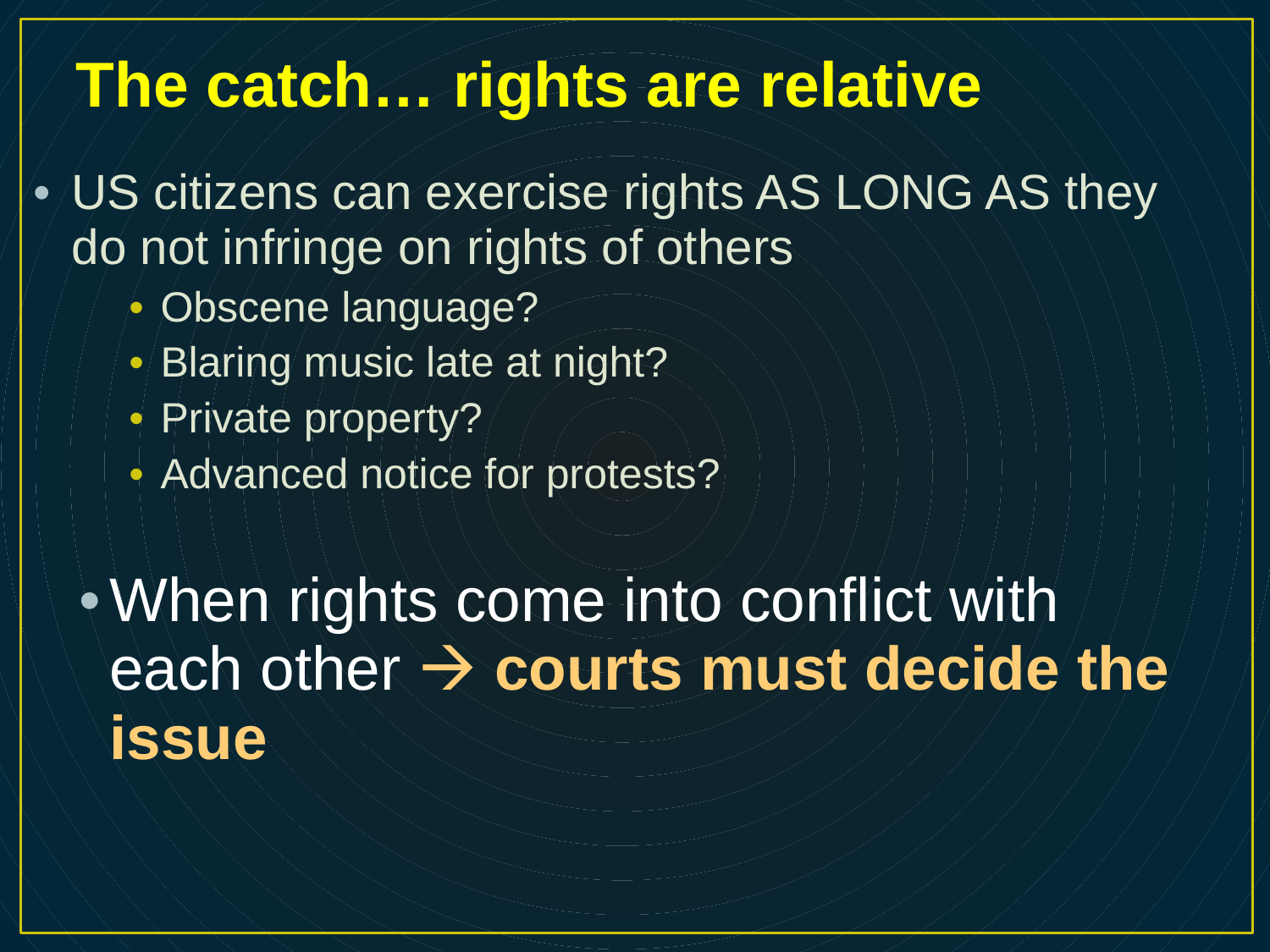

The catch… rights are relative
US citizens can exercise rights AS LONG AS they do not infringe on rights of others
Obscene language?
Blaring music late at night?
Private property?
Advanced notice for protests?

When rights come into conflict with each other 🡪 courts must decide the issue